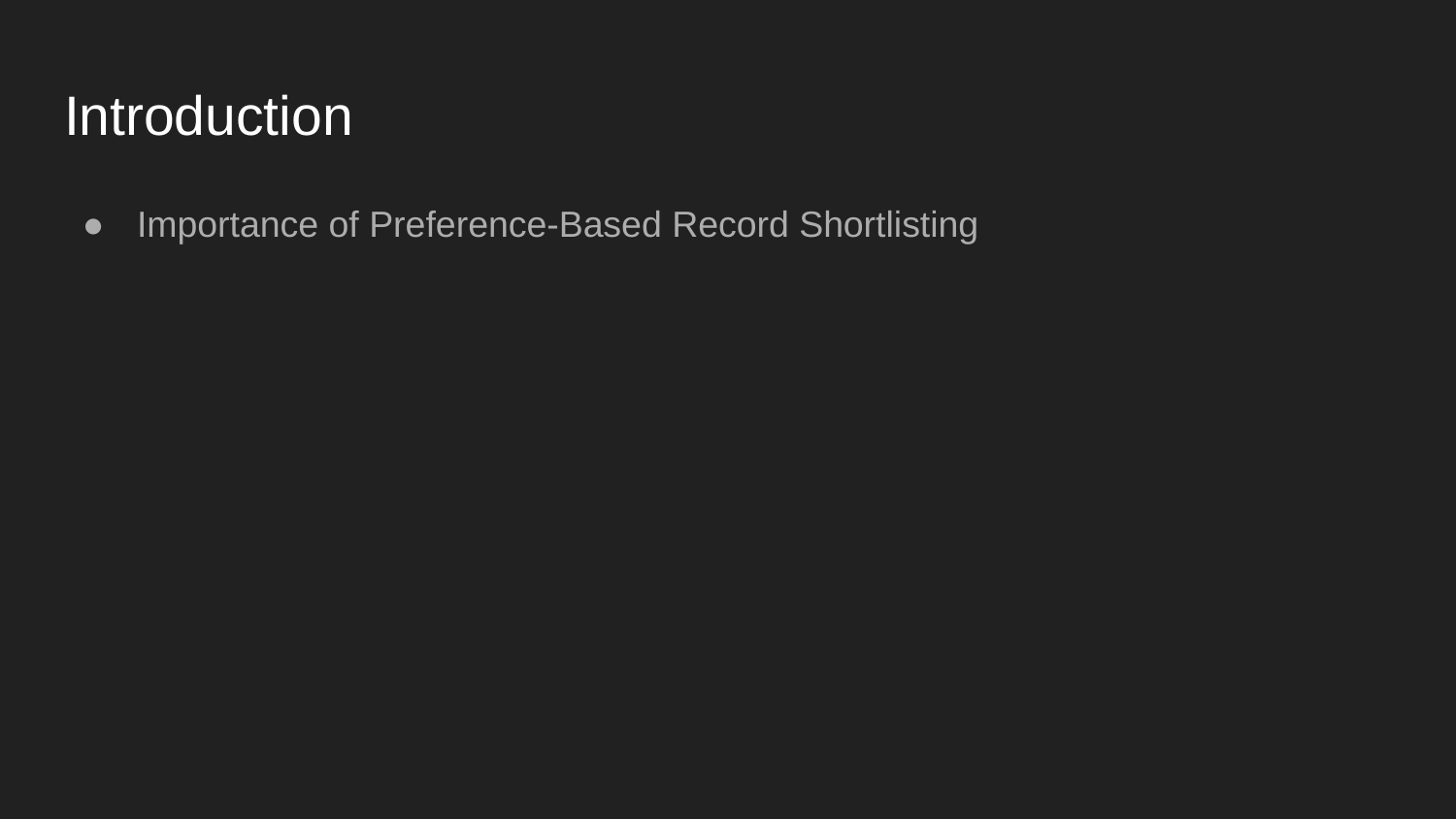

# Introduction
Importance of Preference-Based Record Shortlisting